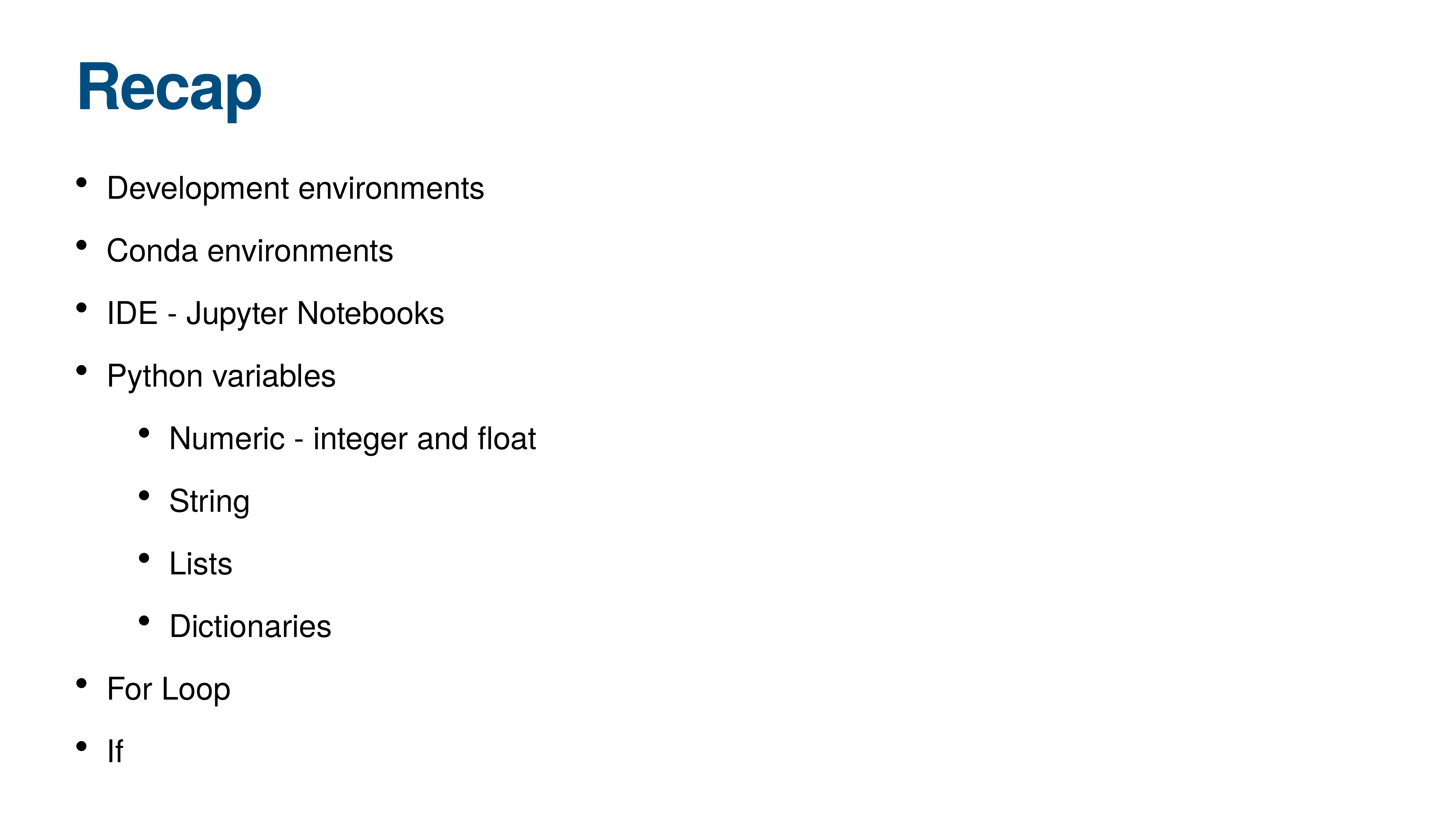

# Recap
Development environments
Conda environments
IDE - Jupyter Notebooks
Python variables
Numeric - integer and float
String
Lists
Dictionaries
For Loop
If